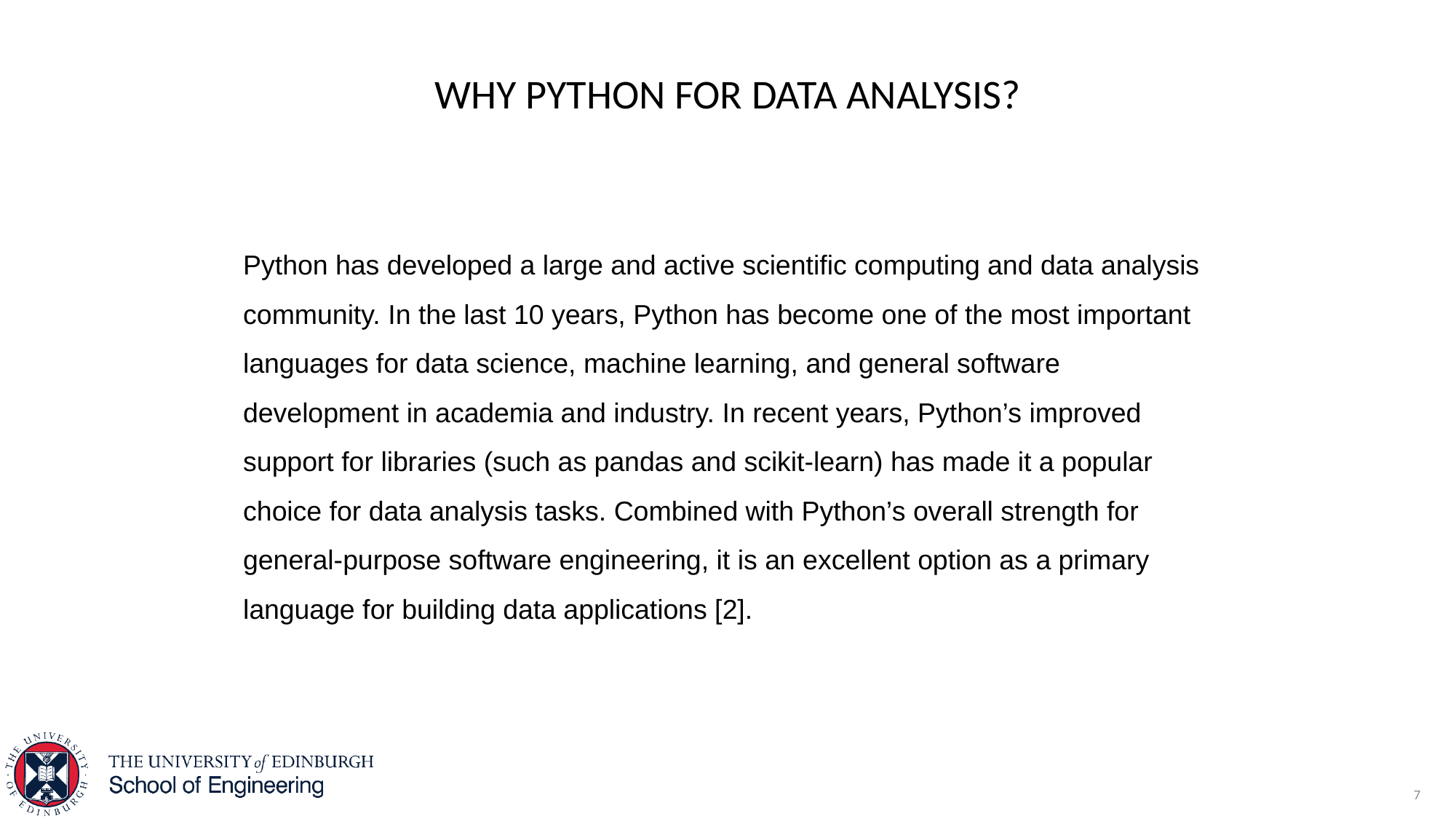

# Why Python for Data Analysis?
Python has developed a large and active scientific computing and data analysis community. In the last 10 years, Python has become one of the most important languages for data science, machine learning, and general software development in academia and industry. In recent years, Python’s improved support for libraries (such as pandas and scikit-learn) has made it a popular choice for data analysis tasks. Combined with Python’s overall strength for general-purpose software engineering, it is an excellent option as a primary language for building data applications [2].

7